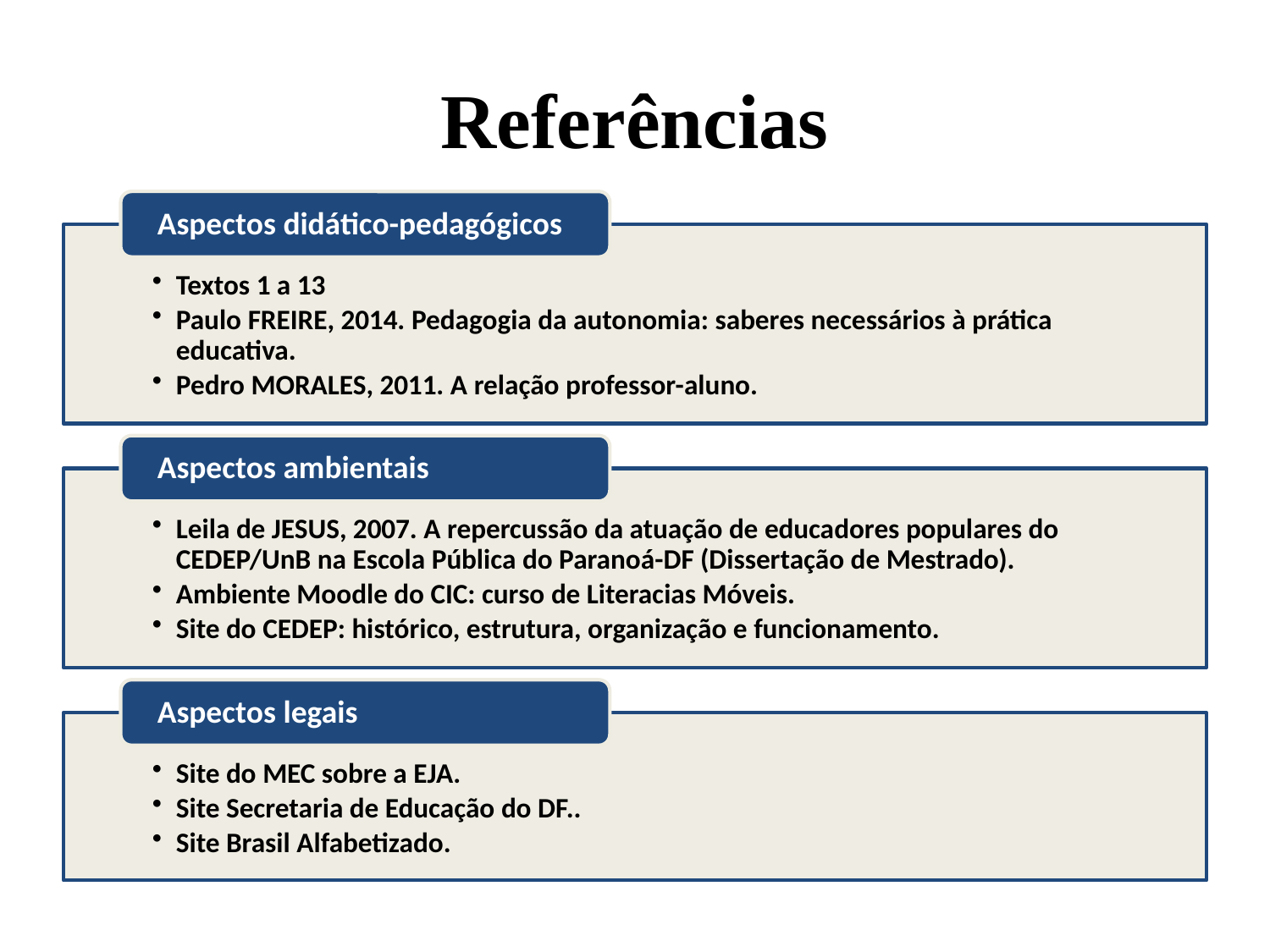

# Referências
Textos 1 a 13
Paulo FREIRE, 2014. Pedagogia da autonomia: saberes necessários à prática educativa.
Pedro MORALES, 2011. A relação professor-aluno.
Aspectos didático-pedagógicos
Leila de JESUS, 2007. A repercussão da atuação de educadores populares do CEDEP/UnB na Escola Pública do Paranoá-DF (Dissertação de Mestrado).
Ambiente Moodle do CIC: curso de Literacias Móveis.
Site do CEDEP: histórico, estrutura, organização e funcionamento.
Aspectos ambientais
Site do MEC sobre a EJA.
Site Secretaria de Educação do DF..
Site Brasil Alfabetizado.
Aspectos legais